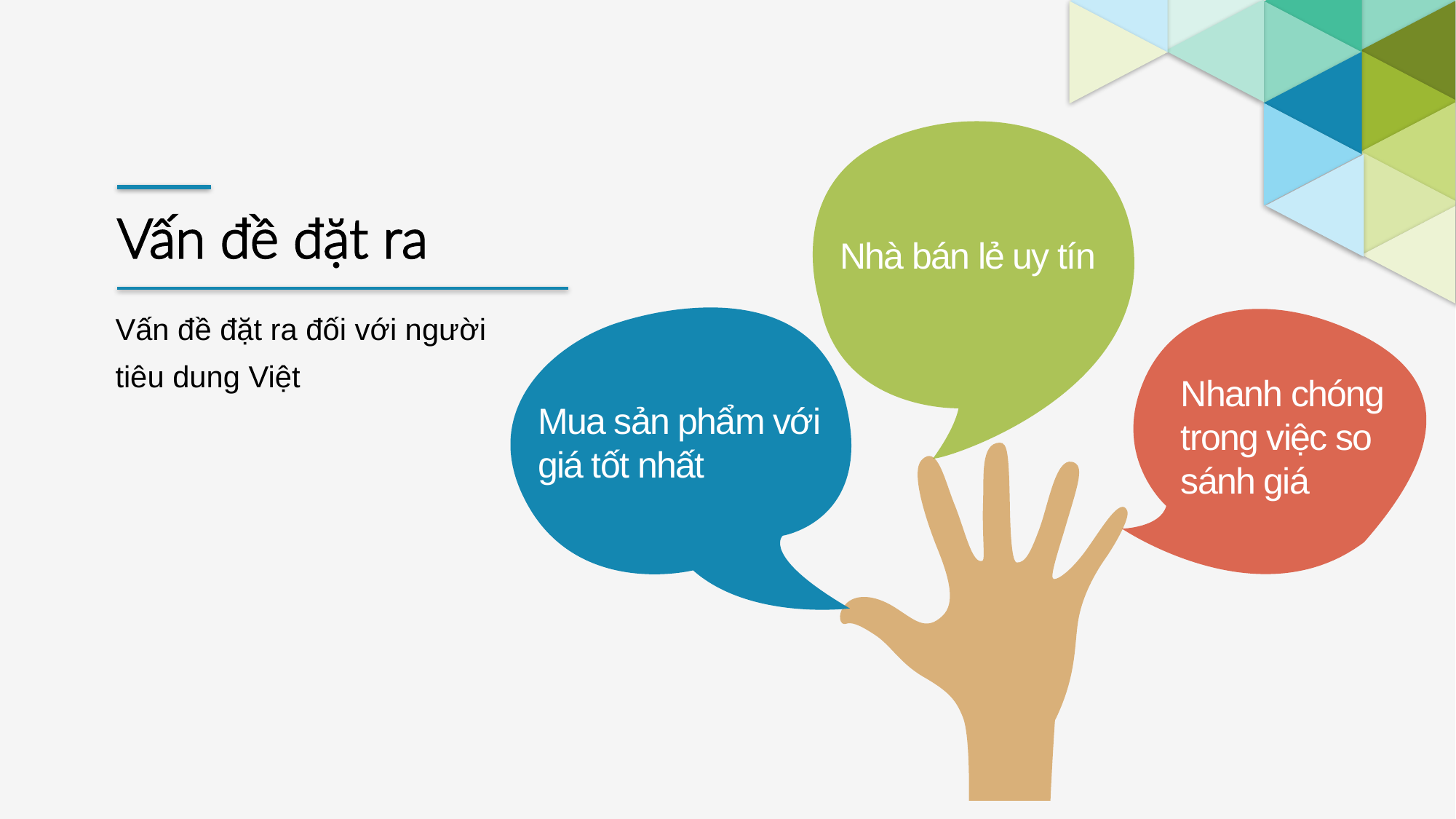

Vấn đề đặt ra
Nhà bán lẻ uy tín
Vấn đề đặt ra đối với người tiêu dung Việt

Nhanh chóng trong việc so sánh giá
Mua sản phẩm với giá tốt nhất